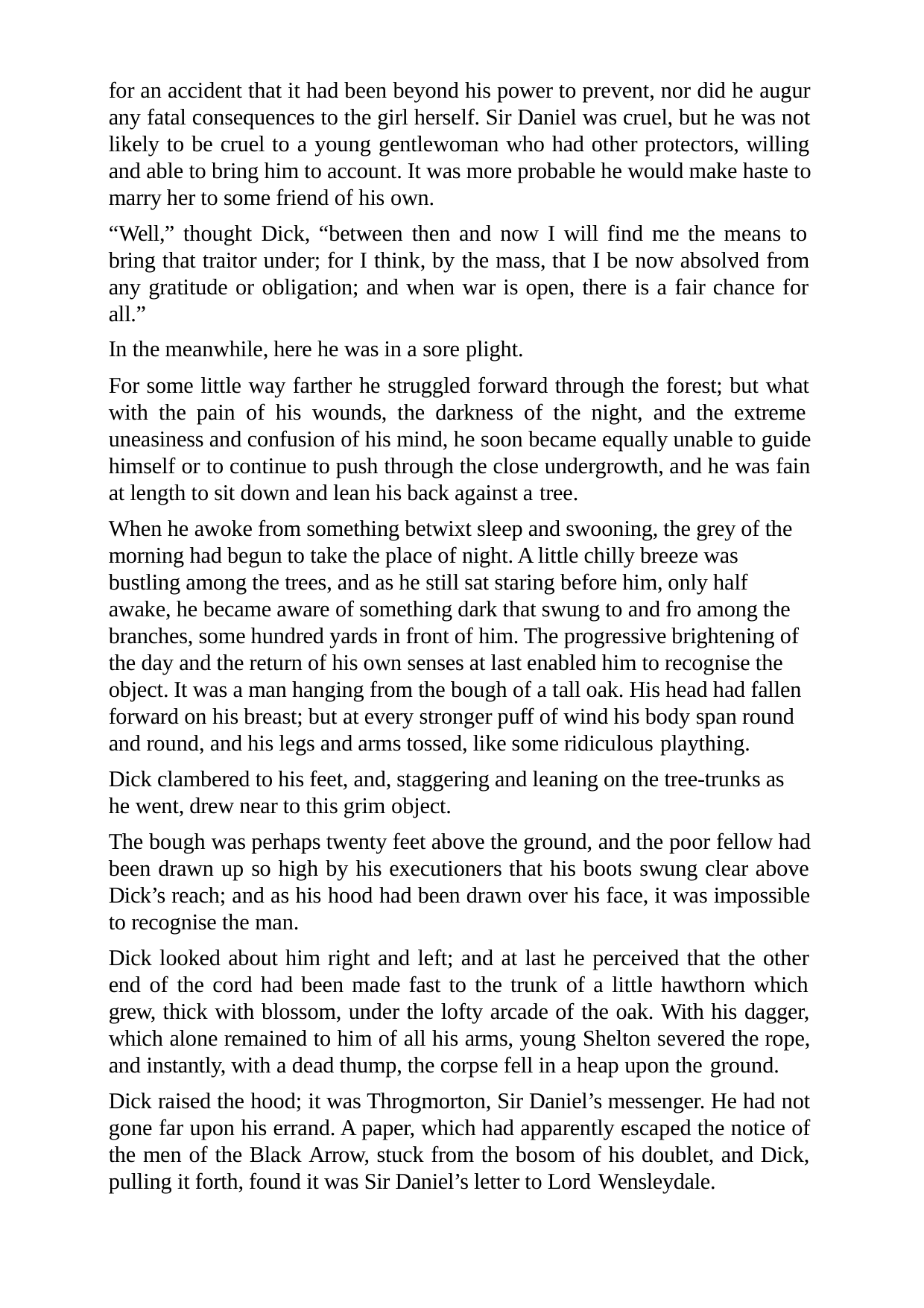

for an accident that it had been beyond his power to prevent, nor did he augur  any fatal consequences to the girl herself. Sir Daniel was cruel, but he was not  likely to be cruel to a young gentlewoman who had other protectors, willing  and able to bring him to account. It was more probable he would make haste to  marry her to some friend of his own.
“Well,” thought Dick, “between then and now I will find me the means to  bring that traitor under; for I think, by the mass, that I be now absolved from  any gratitude or obligation; and when war is open, there is a fair chance for  all.”
In the meanwhile, here he was in a sore plight.
For some little way farther he struggled forward through the forest; but what  with the pain of his wounds, the darkness of the night, and the extreme  uneasiness and confusion of his mind, he soon became equally unable to guide  himself or to continue to push through the close undergrowth, and he was fain  at length to sit down and lean his back against a tree.
When he awoke from something betwixt sleep and swooning, the grey of the  morning had begun to take the place of night. A little chilly breeze was  bustling among the trees, and as he still sat staring before him, only half  awake, he became aware of something dark that swung to and fro among the  branches, some hundred yards in front of him. The progressive brightening of  the day and the return of his own senses at last enabled him to recognise the  object. It was a man hanging from the bough of a tall oak. His head had fallen  forward on his breast; but at every stronger puff of wind his body span round  and round, and his legs and arms tossed, like some ridiculous plaything.
Dick clambered to his feet, and, staggering and leaning on the tree-trunks as  he went, drew near to this grim object.
The bough was perhaps twenty feet above the ground, and the poor fellow had  been drawn up so high by his executioners that his boots swung clear above  Dick’s reach; and as his hood had been drawn over his face, it was impossible  to recognise the man.
Dick looked about him right and left; and at last he perceived that the other  end of the cord had been made fast to the trunk of a little hawthorn which  grew, thick with blossom, under the lofty arcade of the oak. With his dagger,  which alone remained to him of all his arms, young Shelton severed the rope,  and instantly, with a dead thump, the corpse fell in a heap upon the ground.
Dick raised the hood; it was Throgmorton, Sir Daniel’s messenger. He had not  gone far upon his errand. A paper, which had apparently escaped the notice of  the men of the Black Arrow, stuck from the bosom of his doublet, and Dick,  pulling it forth, found it was Sir Daniel’s letter to Lord Wensleydale.